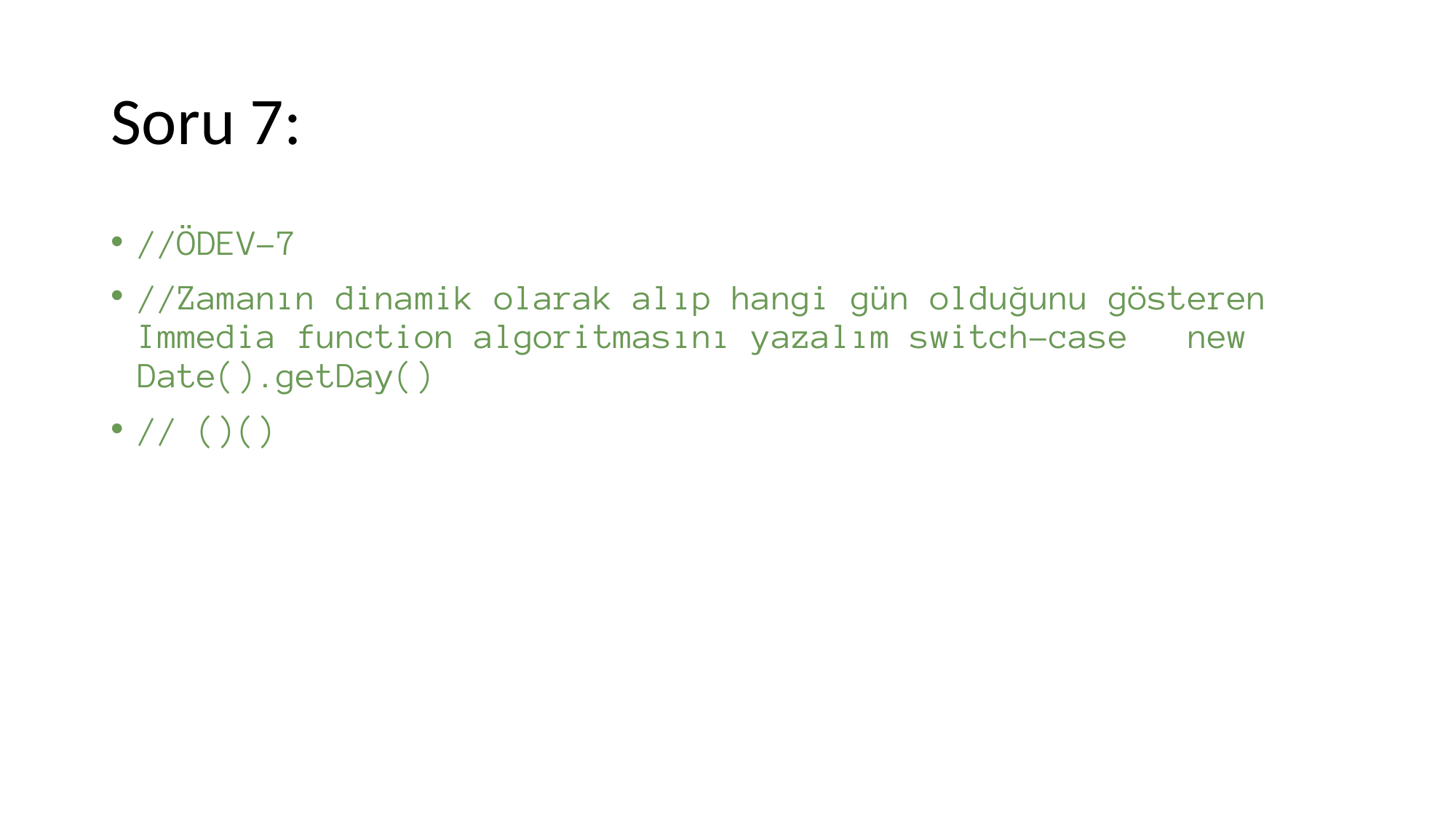

# Soru 7:
//ÖDEV-7
//Zamanın dinamik olarak alıp hangi gün olduğunu gösteren Immedia function algoritmasını yazalım switch-case   new Date().getDay()
// ()()